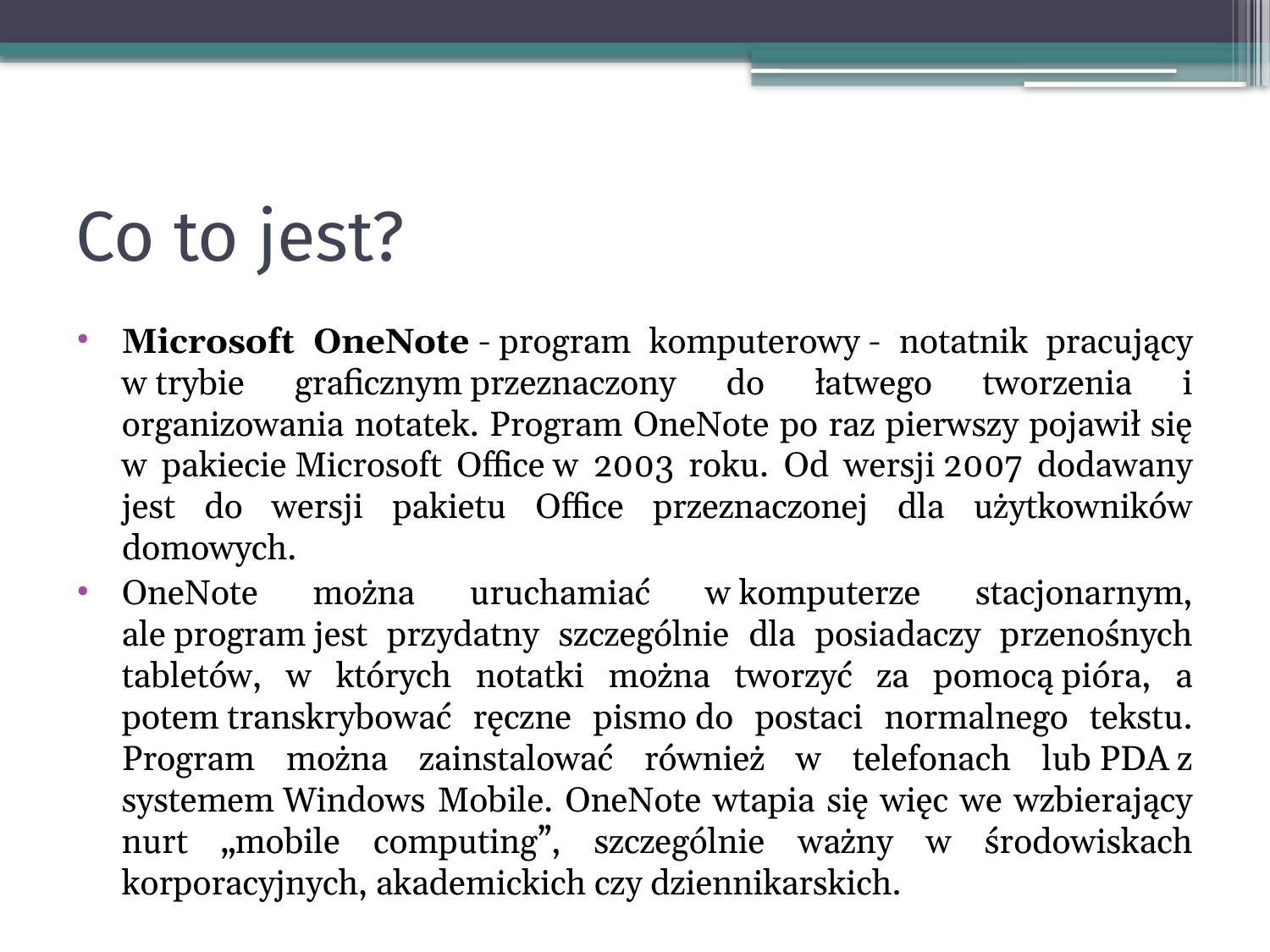

# Co to jest?
Microsoft OneNote - program komputerowy - notatnik pracujący w trybie graficznym przeznaczony do łatwego tworzenia i organizowania notatek. Program OneNote po raz pierwszy pojawił się w pakiecie Microsoft Office w 2003 roku. Od wersji 2007 dodawany jest do wersji pakietu Office przeznaczonej dla użytkowników domowych.
OneNote można uruchamiać w komputerze stacjonarnym, ale program jest przydatny szczególnie dla posiadaczy przenośnych tabletów, w których notatki można tworzyć za pomocą pióra, a potem transkrybować ręczne pismo do postaci normalnego tekstu. Program można zainstalować również w telefonach lub PDA z systemem Windows Mobile. OneNote wtapia się więc we wzbierający nurt „mobile computing”, szczególnie ważny w środowiskach korporacyjnych, akademickich czy dziennikarskich.